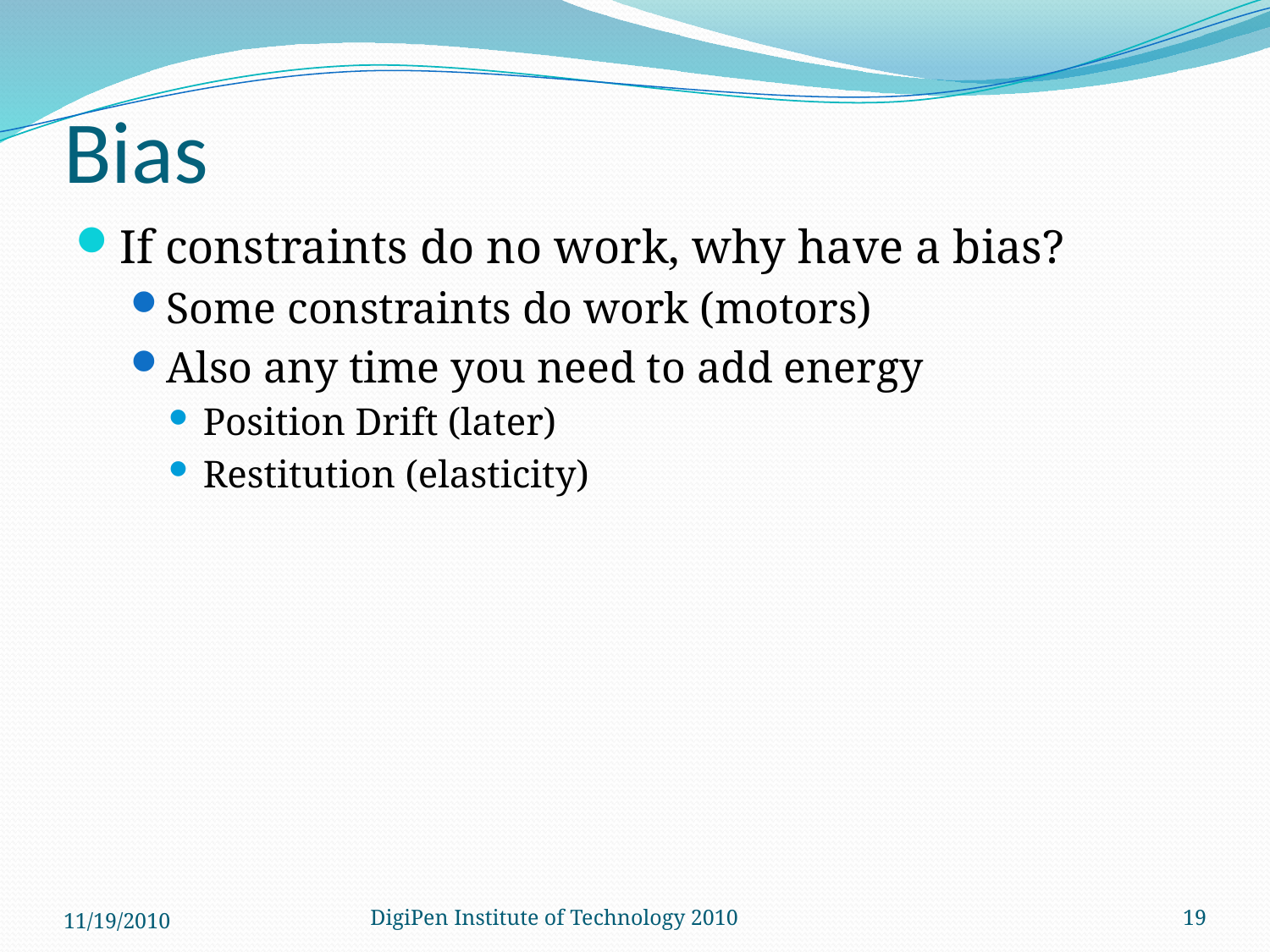

# Bias
If constraints do no work, why have a bias?
Some constraints do work (motors)
Also any time you need to add energy
Position Drift (later)
Restitution (elasticity)
11/19/2010
DigiPen Institute of Technology 2010
19